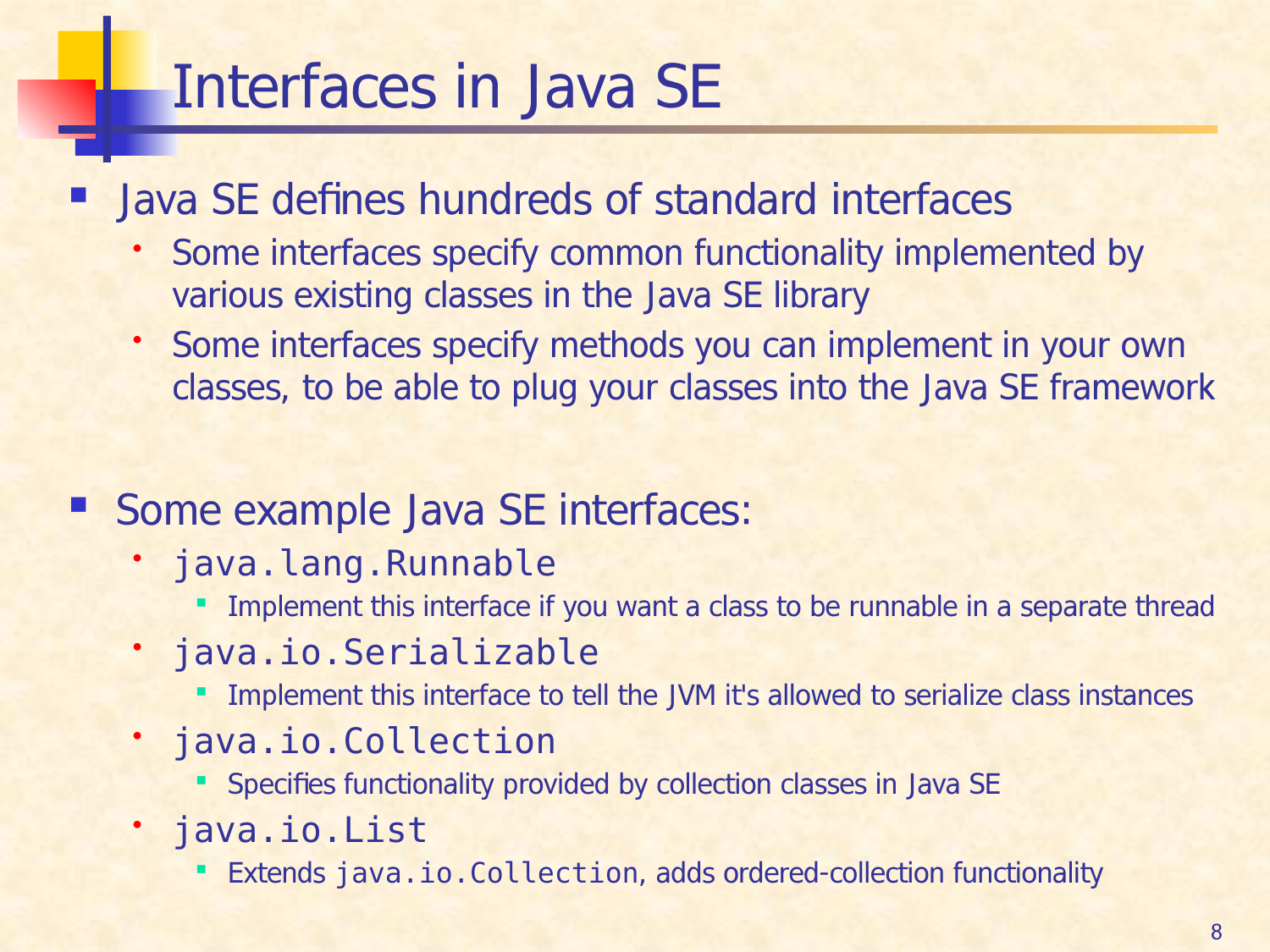

# Interfaces in Java SE
Java SE defines hundreds of standard interfaces
Some interfaces specify common functionality implemented by various existing classes in the Java SE library
Some interfaces specify methods you can implement in your own classes, to be able to plug your classes into the Java SE framework

Some example Java SE interfaces:
java.lang.Runnable
Implement this interface if you want a class to be runnable in a separate thread
java.io.Serializable
Implement this interface to tell the JVM it's allowed to serialize class instances
java.io.Collection
Specifies functionality provided by collection classes in Java SE
java.io.List
Extends java.io.Collection, adds ordered-collection functionality

8